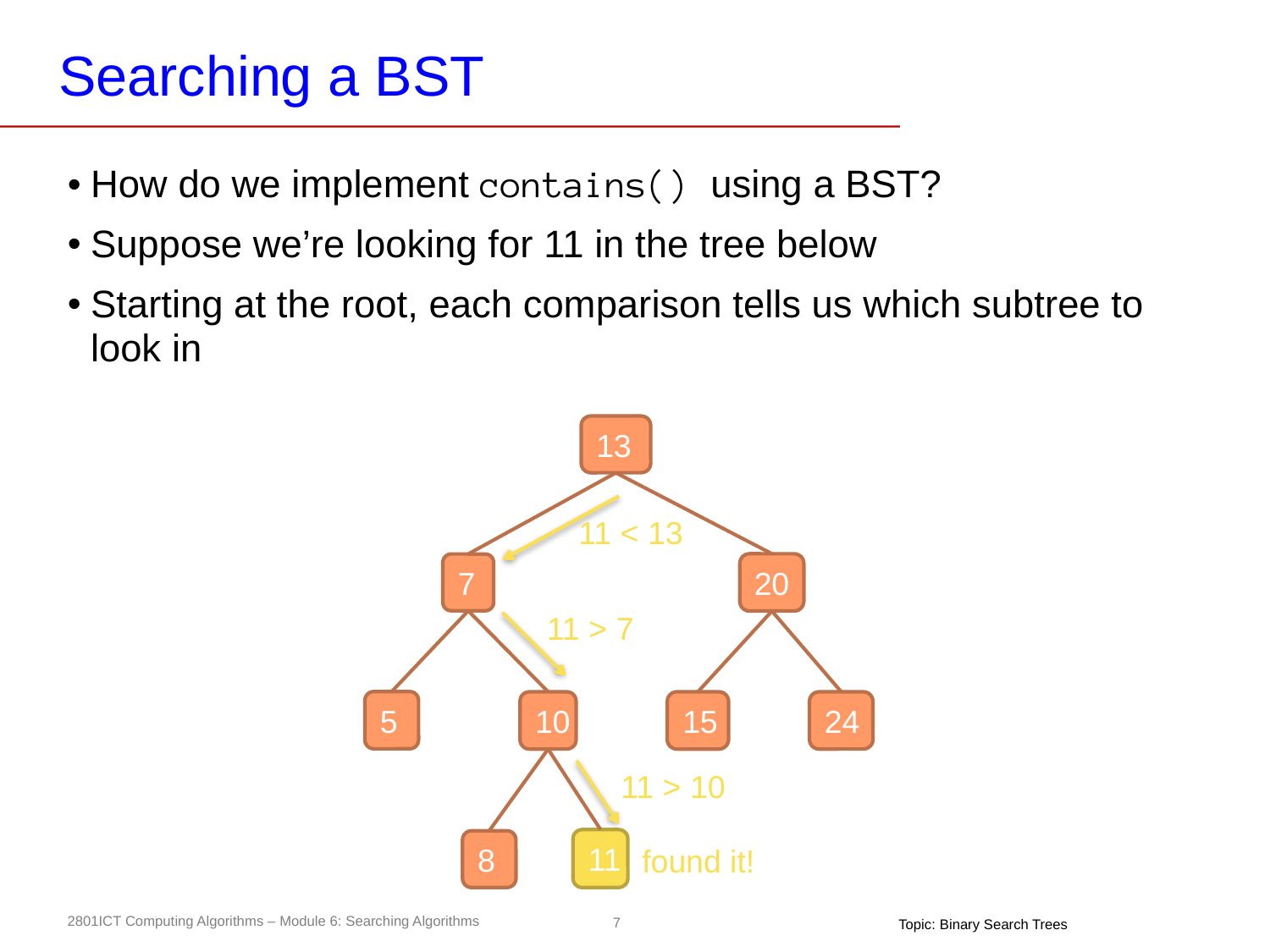

# Searching a BST
How do we implement contains() using a BST?
Suppose we’re looking for 11 in the tree below
Starting at the root, each comparison tells us which subtree to look in
13
20

7

5

10

15

24

11

8

11 < 13
11 > 7
11 > 10
found it!
Topic: Binary Search Trees